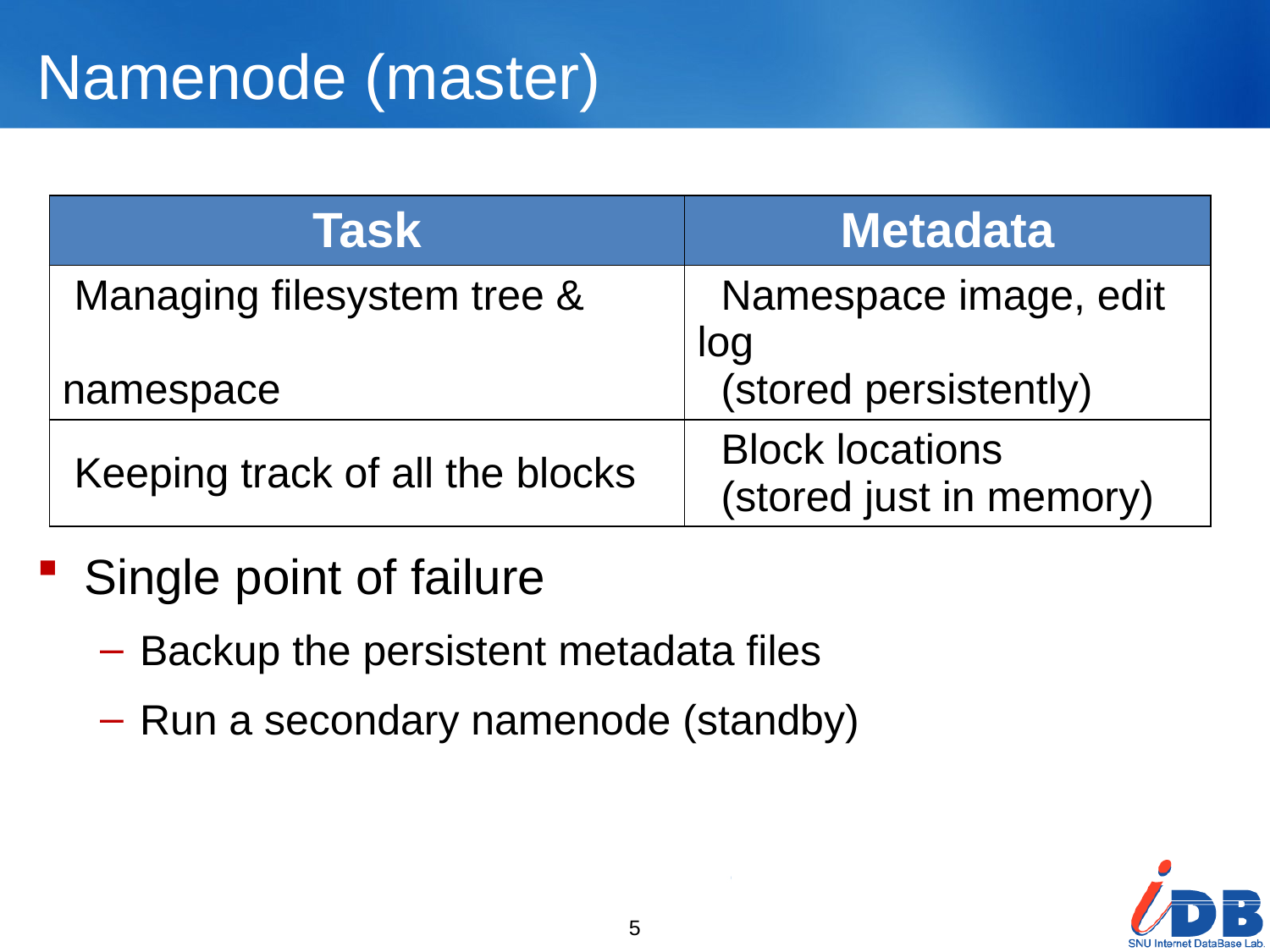

# Namenode (master)

Single point of failure
Backup the persistent metadata files
Run a secondary namenode (standby)
| Task | Metadata |
| --- | --- |
| Managing filesystem tree & namespace | Namespace image, edit log (stored persistently) |
| Keeping track of all the blocks | Block locations (stored just in memory) |
5